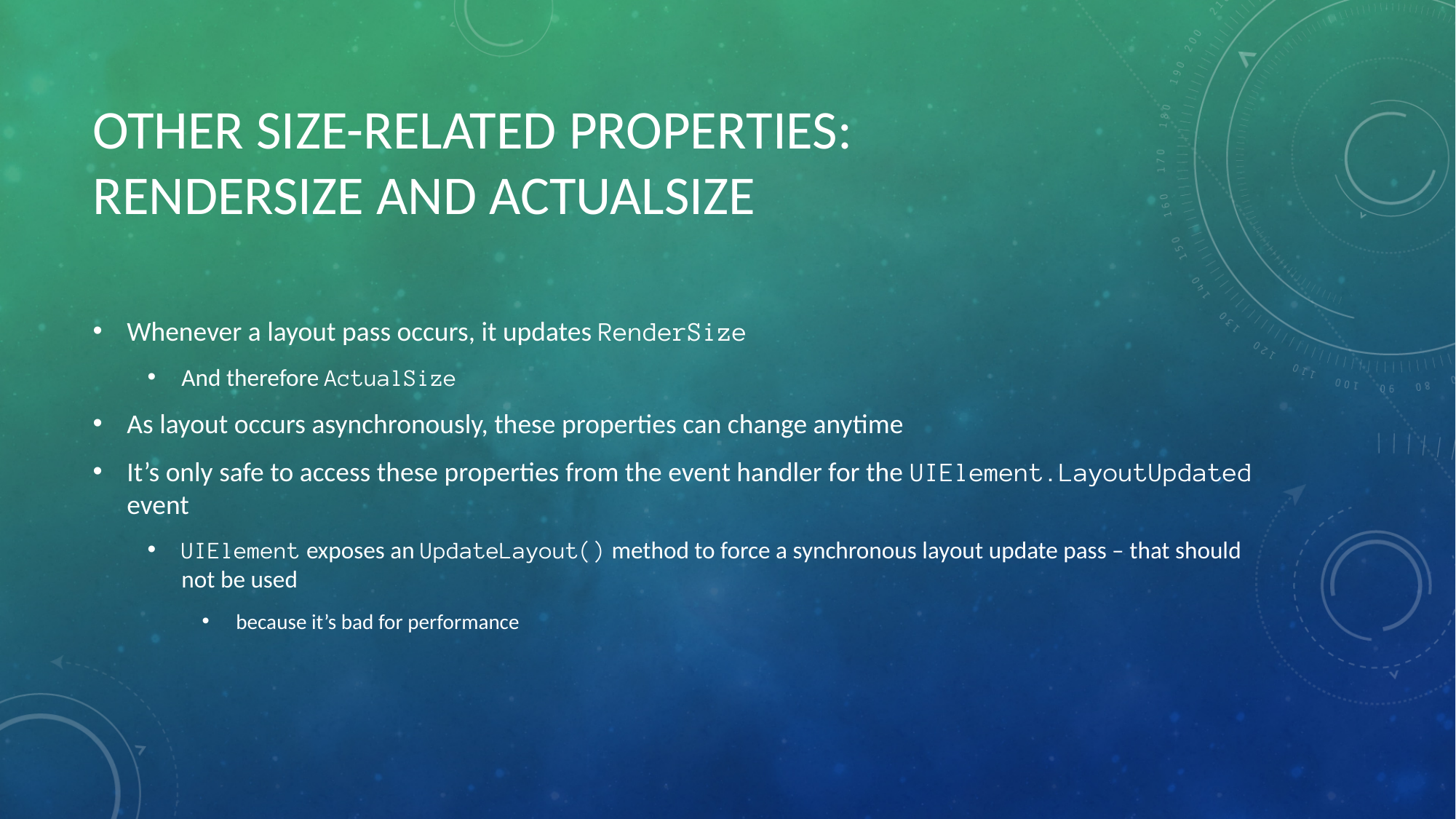

# Other Size-Related Properties: RenderSize and ActualSize
Whenever a layout pass occurs, it updates RenderSize
And therefore ActualSize
As layout occurs asynchronously, these properties can change anytime
It’s only safe to access these properties from the event handler for the UIElement.LayoutUpdated event
UIElement exposes an UpdateLayout() method to force a synchronous layout update pass – that should not be used
because it’s bad for performance